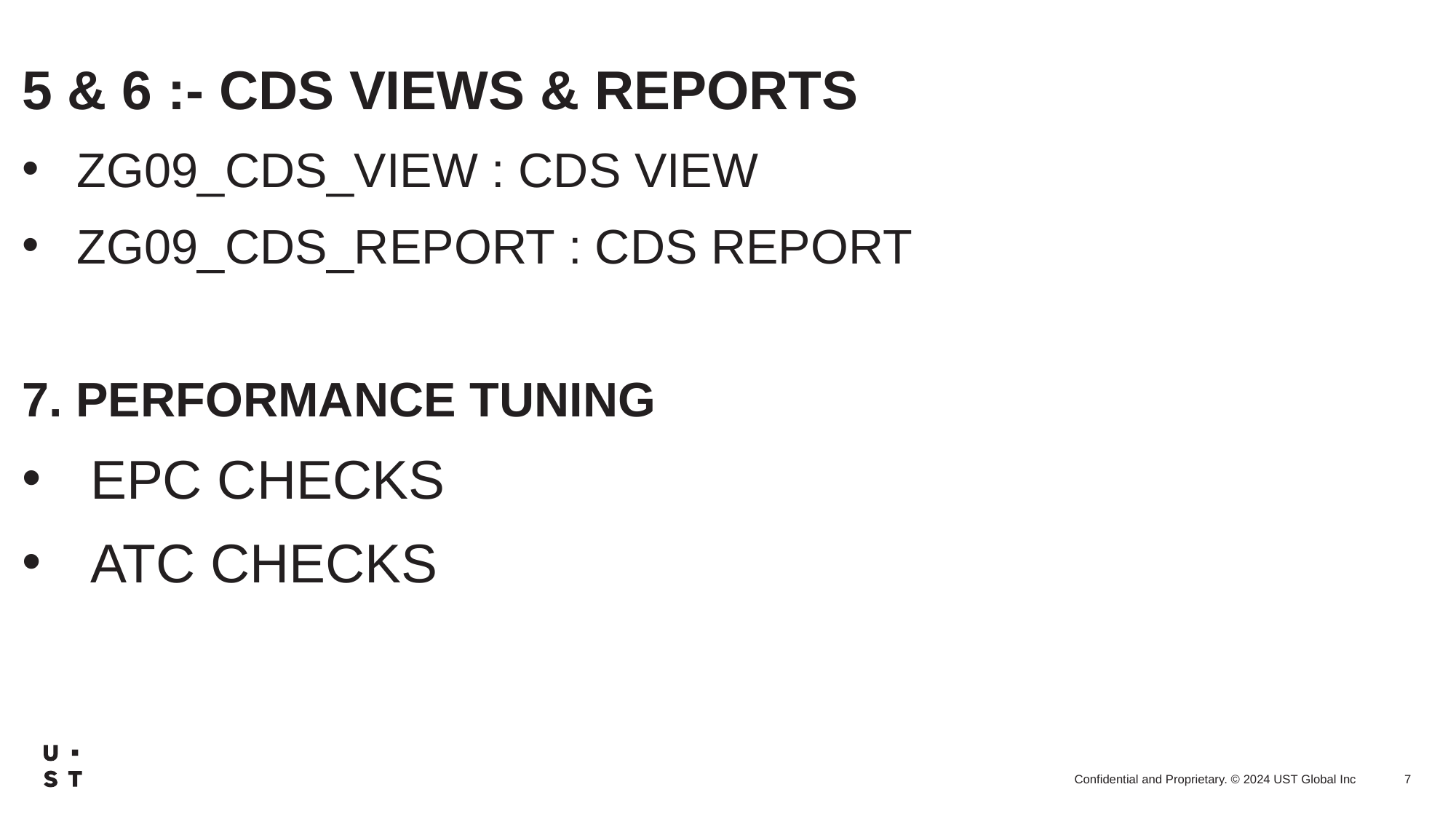

5 & 6 :- CDS VIEWS & REPORTS
ZG09_CDS_VIEW : CDS VIEW
ZG09_CDS_REPORT : CDS REPORT

7. PERFORMANCE TUNING
EPC CHECKS
ATC CHECKS

7